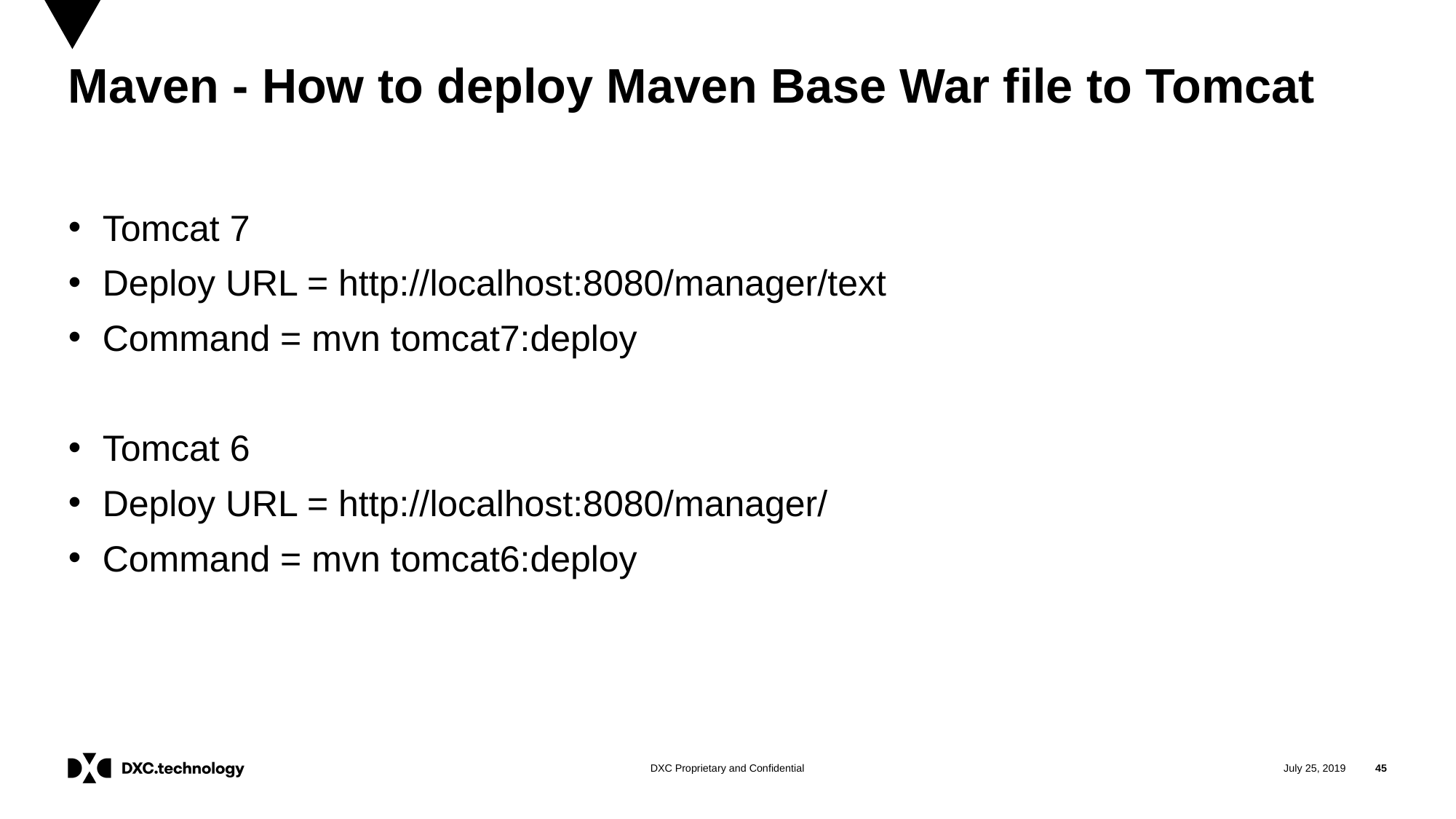

# Maven - How to deploy Maven Base War file to Tomcat
Tomcat 7
Deploy URL = http://localhost:8080/manager/text
Command = mvn tomcat7:deploy

Tomcat 6
Deploy URL = http://localhost:8080/manager/
Command = mvn tomcat6:deploy